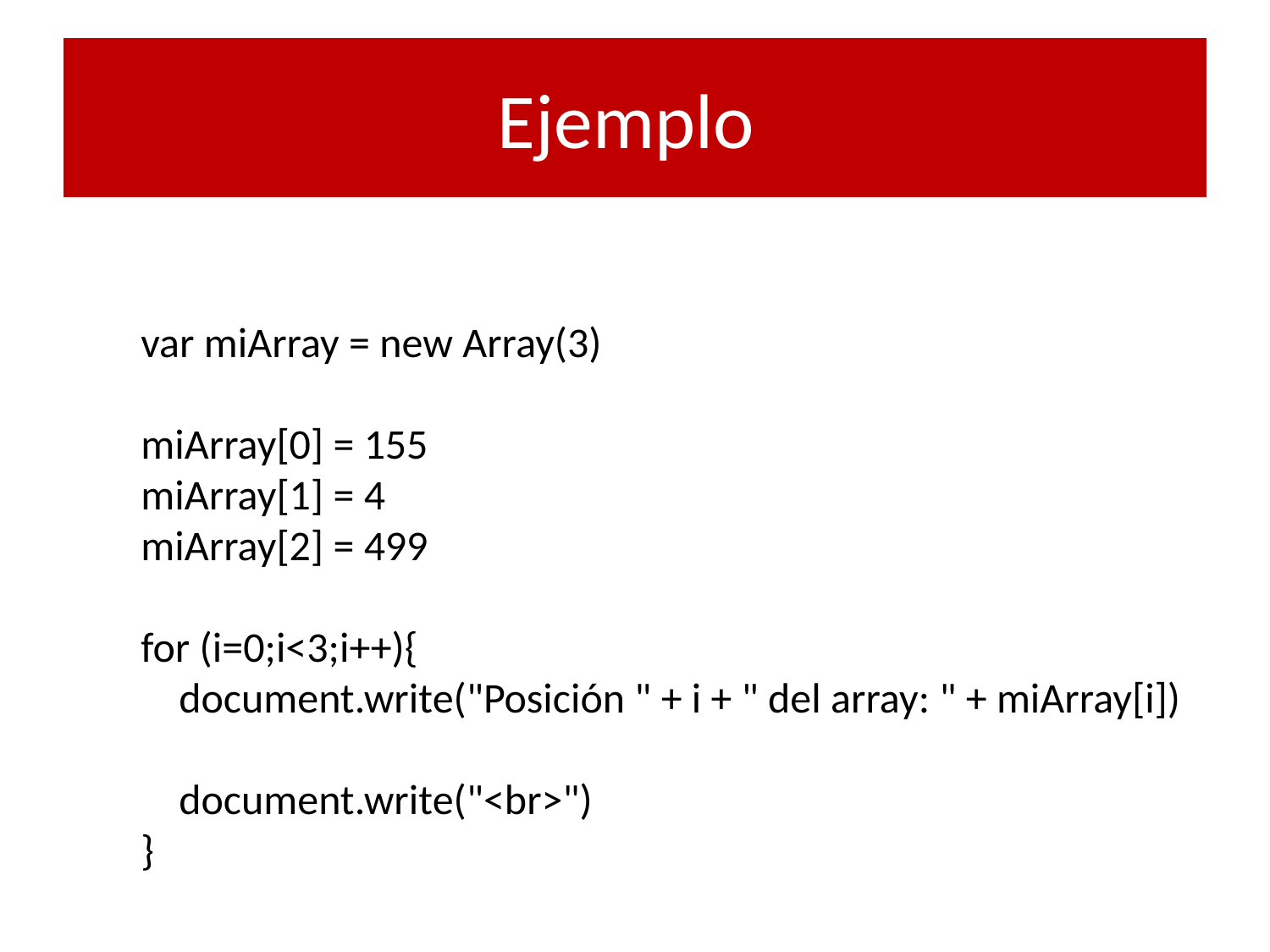

# Ejemplo

var miArray = new Array(3)
miArray[0] = 155
miArray[1] = 4
miArray[2] = 499
for (i=0;i<3;i++){
    document.write("Posición " + i + " del array: " + miArray[i])
    document.write("<br>")
}